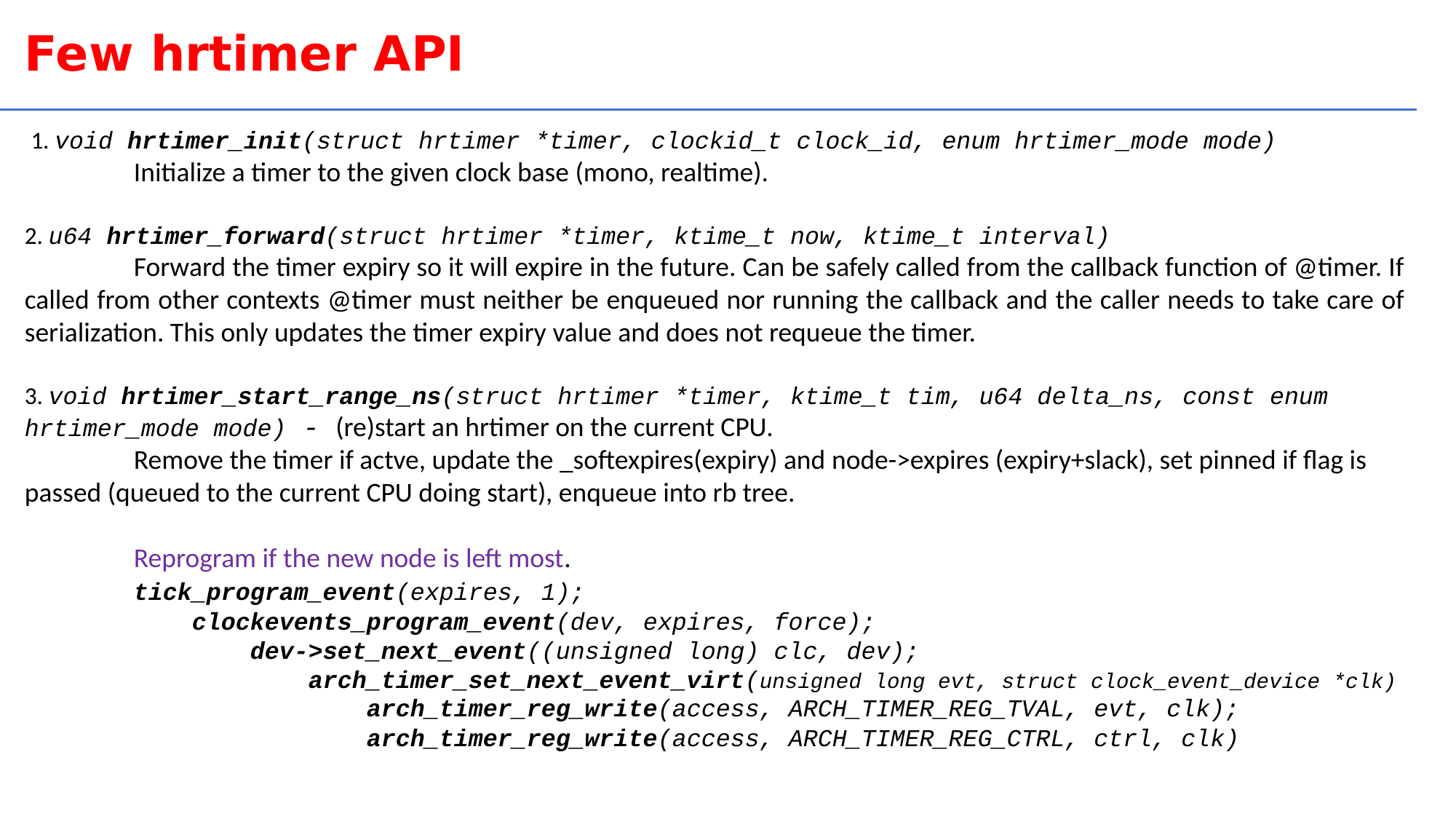

Few hrtimer API
 1. void hrtimer_init(struct hrtimer *timer, clockid_t clock_id, enum hrtimer_mode mode)
	Initialize a timer to the given clock base (mono, realtime).

2. u64 hrtimer_forward(struct hrtimer *timer, ktime_t now, ktime_t interval)
	Forward the timer expiry so it will expire in the future. Can be safely called from the callback function of @timer. If called from other contexts @timer must neither be enqueued nor running the callback and the caller needs to take care of serialization. This only updates the timer expiry value and does not requeue the timer.

3. void hrtimer_start_range_ns(struct hrtimer *timer, ktime_t tim, u64 delta_ns, const enum hrtimer_mode mode) - (re)start an hrtimer on the current CPU.
	Remove the timer if actve, update the _softexpires(expiry) and node->expires (expiry+slack), set pinned if flag is passed (queued to the current CPU doing start), enqueue into rb tree.

	Reprogram if the new node is left most.
	tick_program_event(expires, 1);
	    clockevents_program_event(dev, expires, force);
	        dev->set_next_event((unsigned long) clc, dev);
	            arch_timer_set_next_event_virt(unsigned long evt, struct clock_event_device *clk)
	                arch_timer_reg_write(access, ARCH_TIMER_REG_TVAL, evt, clk);
	                arch_timer_reg_write(access, ARCH_TIMER_REG_CTRL, ctrl, clk)